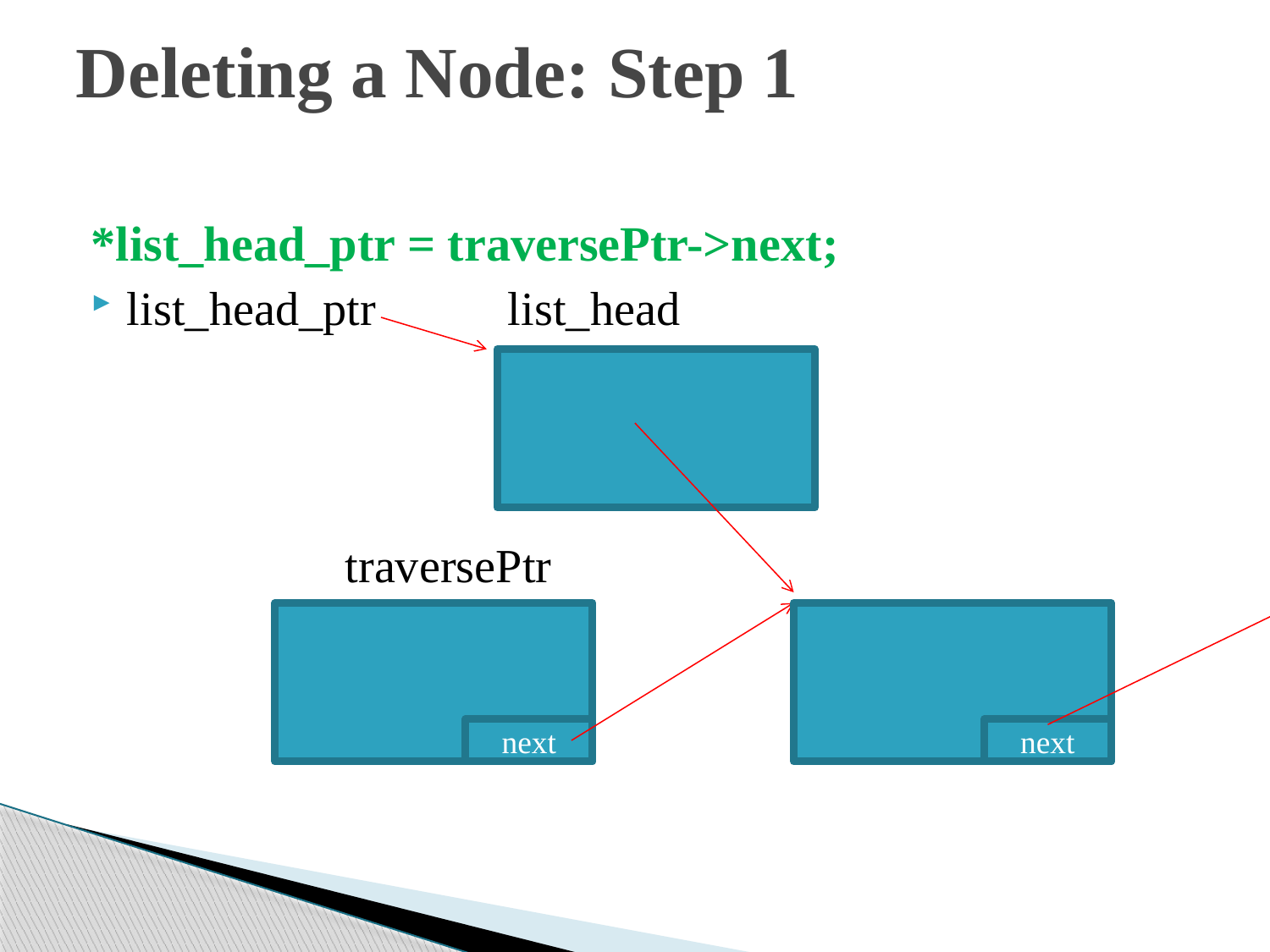

# Deleting a Node: Step 1
*list_head_ptr = traversePtr->next;
list_head_ptr		list_head

		traversePtr

next
next